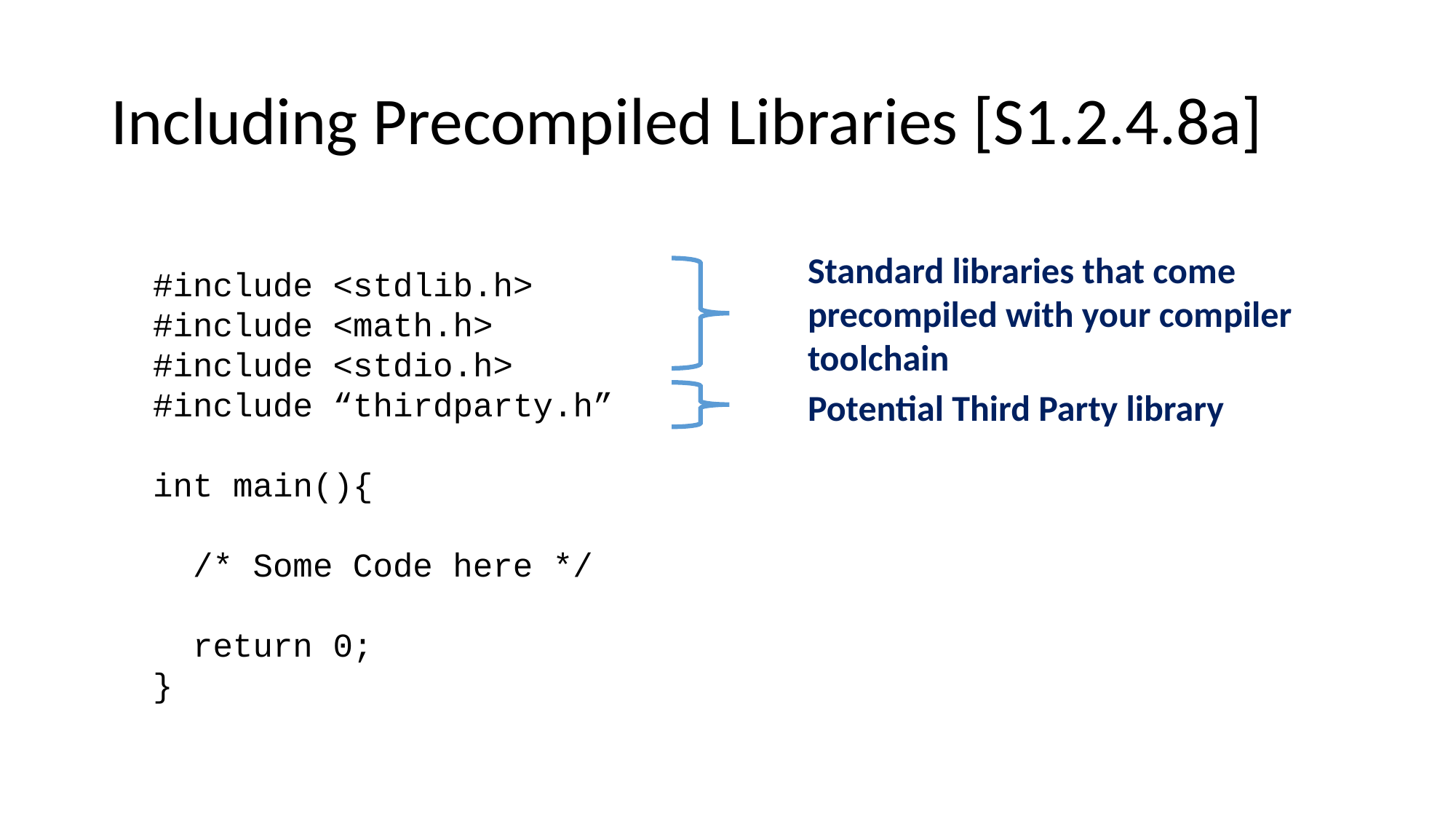

# Including Precompiled Libraries [S1.2.4.8a]
Standard libraries that come precompiled with your compiler toolchain
#include <stdlib.h>
#include <math.h>
#include <stdio.h>
#include “thirdparty.h”

int main(){

  /* Some Code here */

  return 0;
}

Potential Third Party library